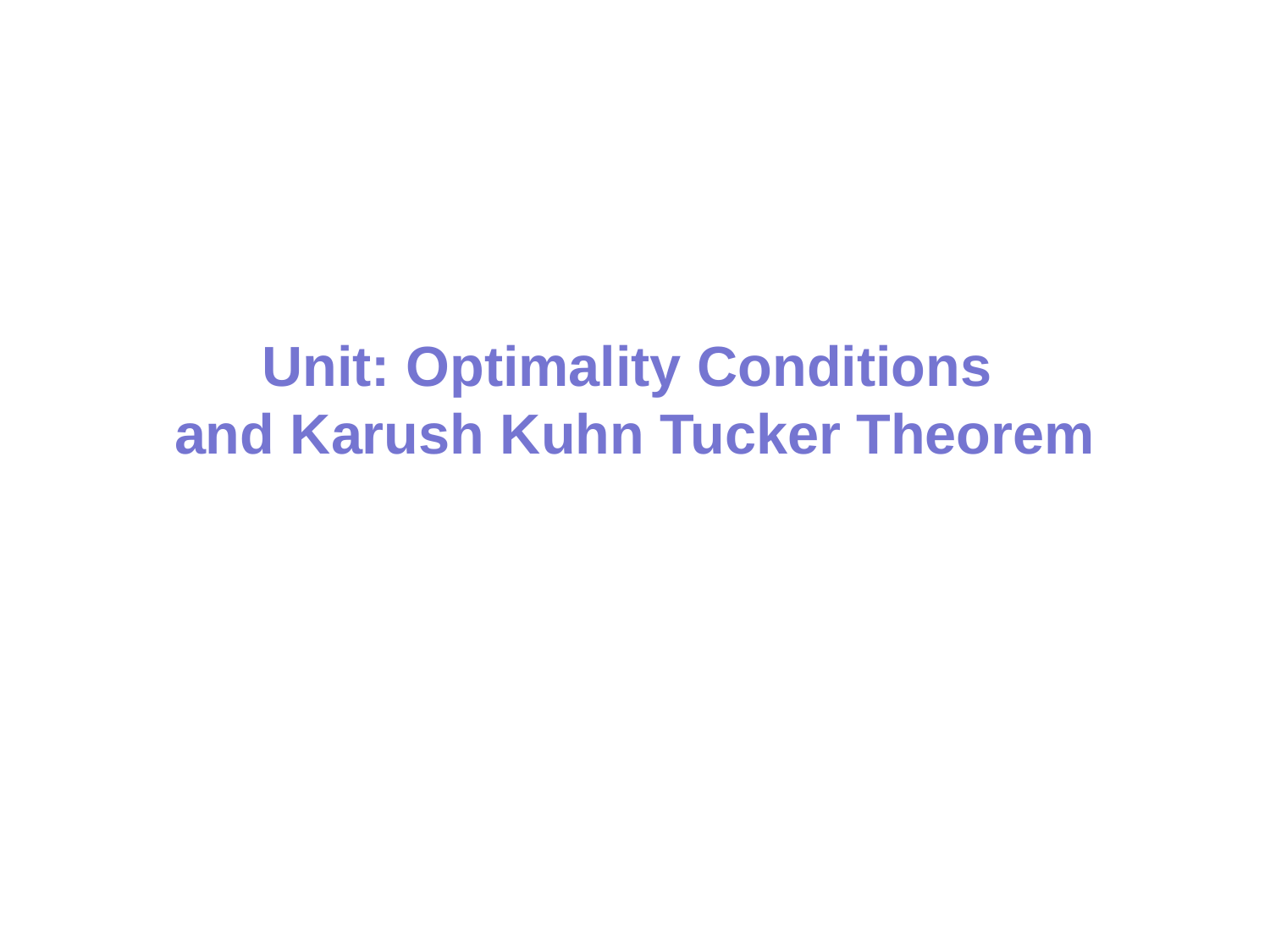

# Unit: Optimality Conditions and Karush Kuhn Tucker Theorem